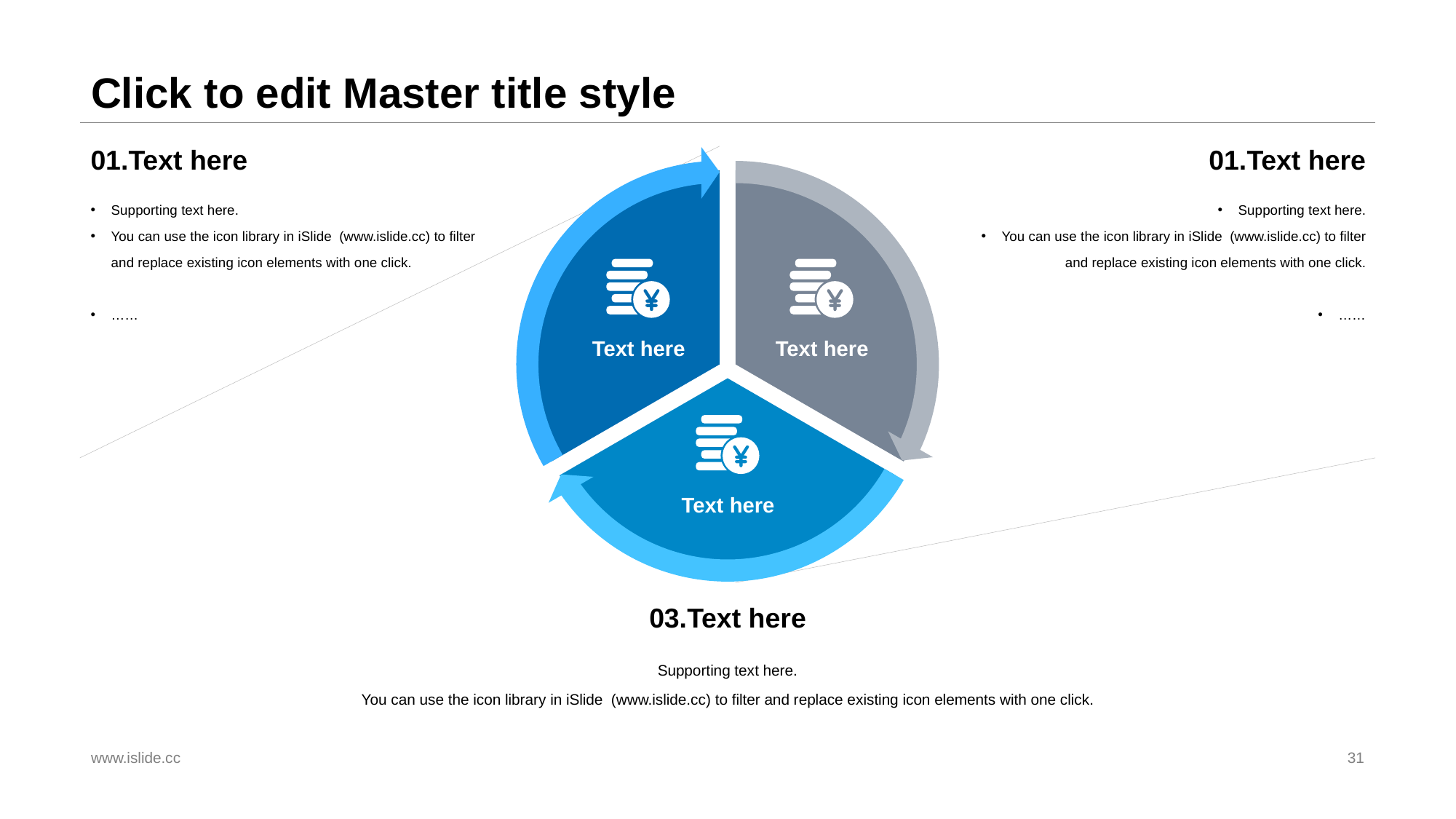

# Click to edit Master title style
01.Text here
01.Text here

Text here

Text here

Text here
Supporting text here.
You can use the icon library in iSlide  (www.islide.cc) to filter and replace existing icon elements with one click.

……
Supporting text here.
You can use the icon library in iSlide  (www.islide.cc) to filter and replace existing icon elements with one click.

……
03.Text here
Supporting text here.
You can use the icon library in iSlide  (www.islide.cc) to filter and replace existing icon elements with one click.
www.islide.cc
31